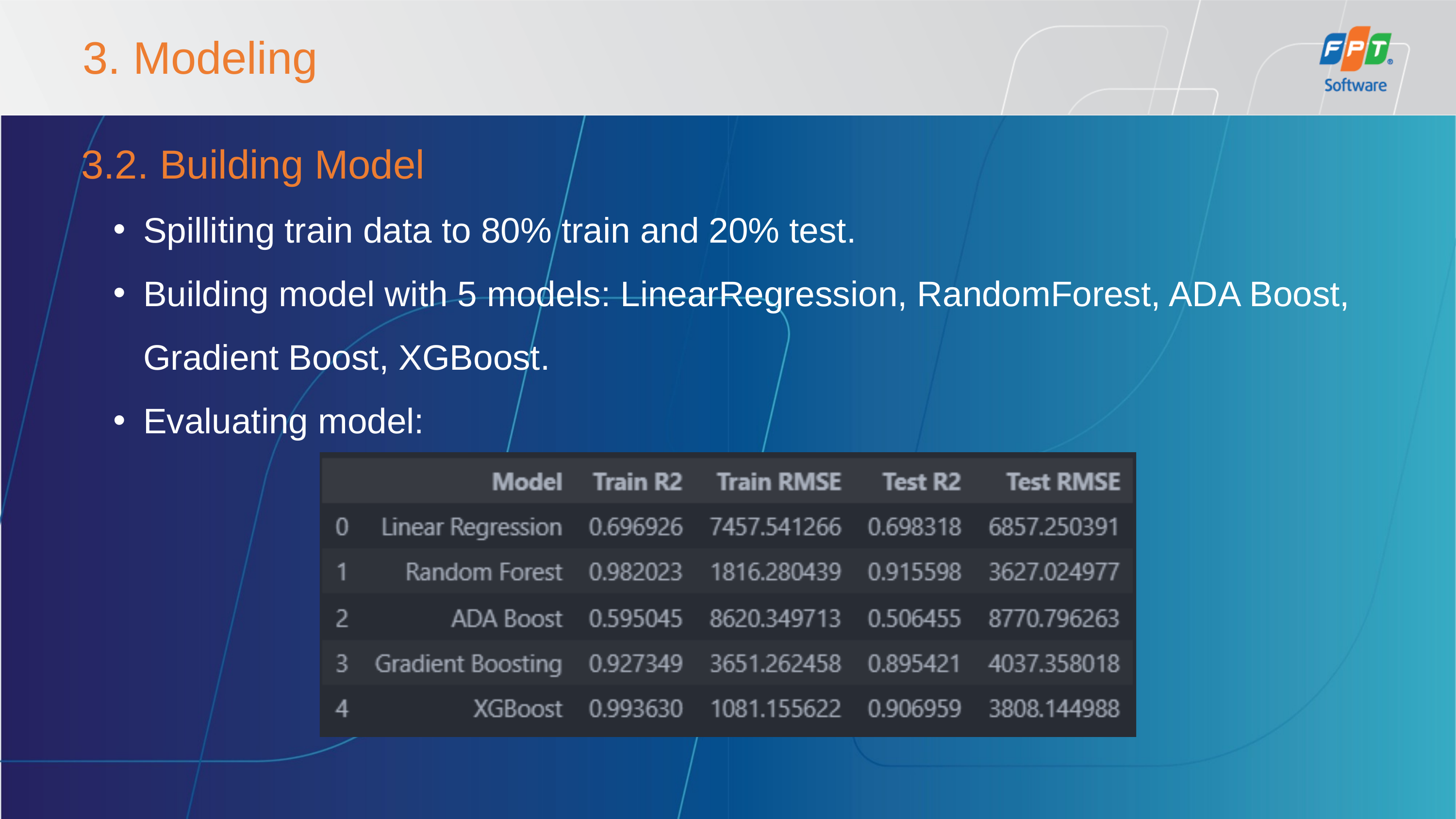

3. Modeling
3.2. Building Model
Spilliting train data to 80% train and 20% test.
Building model with 5 models: LinearRegression, RandomForest, ADA Boost, Gradient Boost, XGBoost.
Evaluating model: